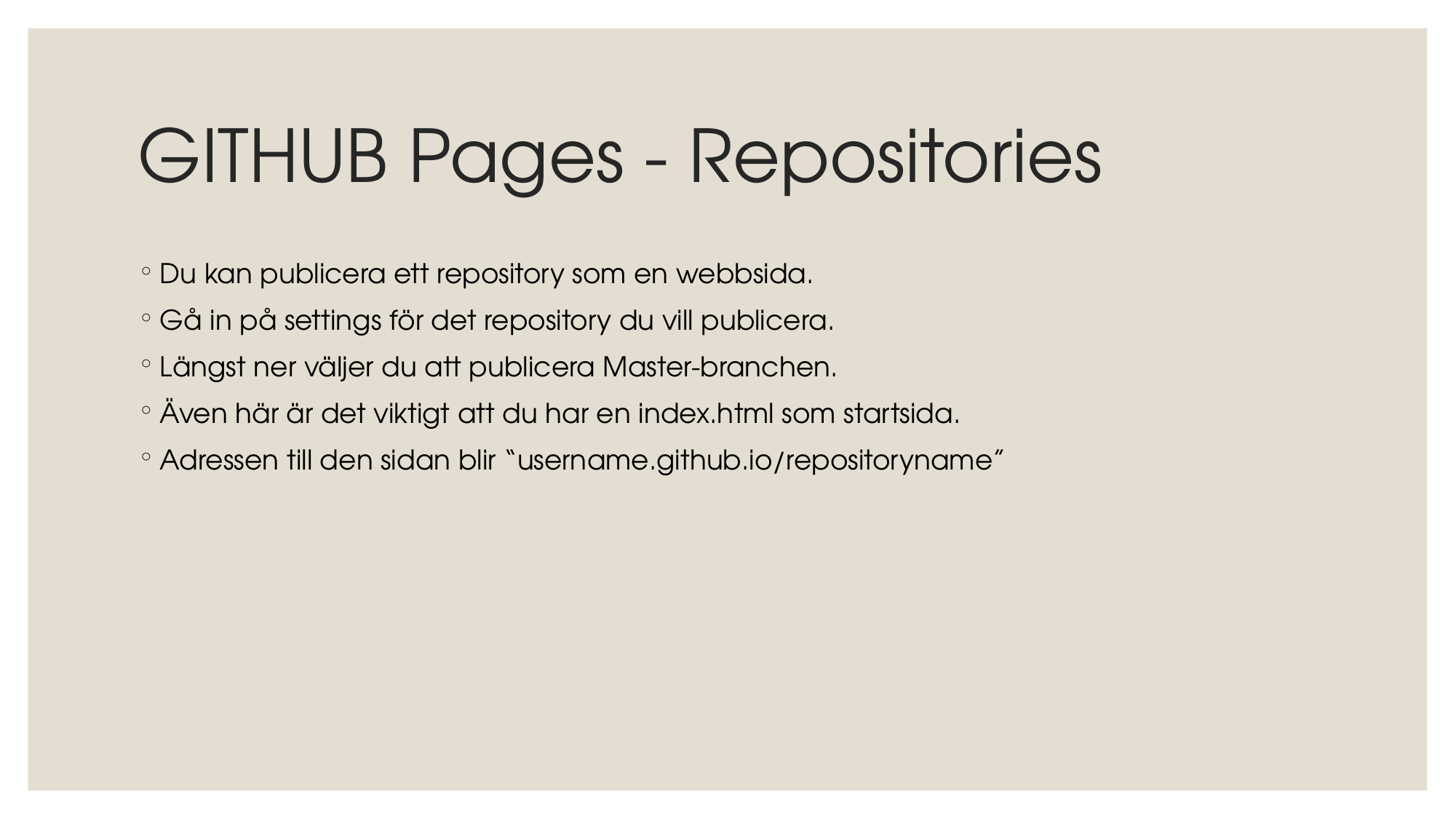

# GITHUB Pages - Repositories
Du kan publicera ett repository som en webbsida.
Gå in på settings för det repository du vill publicera.
Längst ner väljer du att publicera Master-branchen.
Även här är det viktigt att du har en index.html som startsida.
Adressen till den sidan blir “username.github.io/repositoryname”